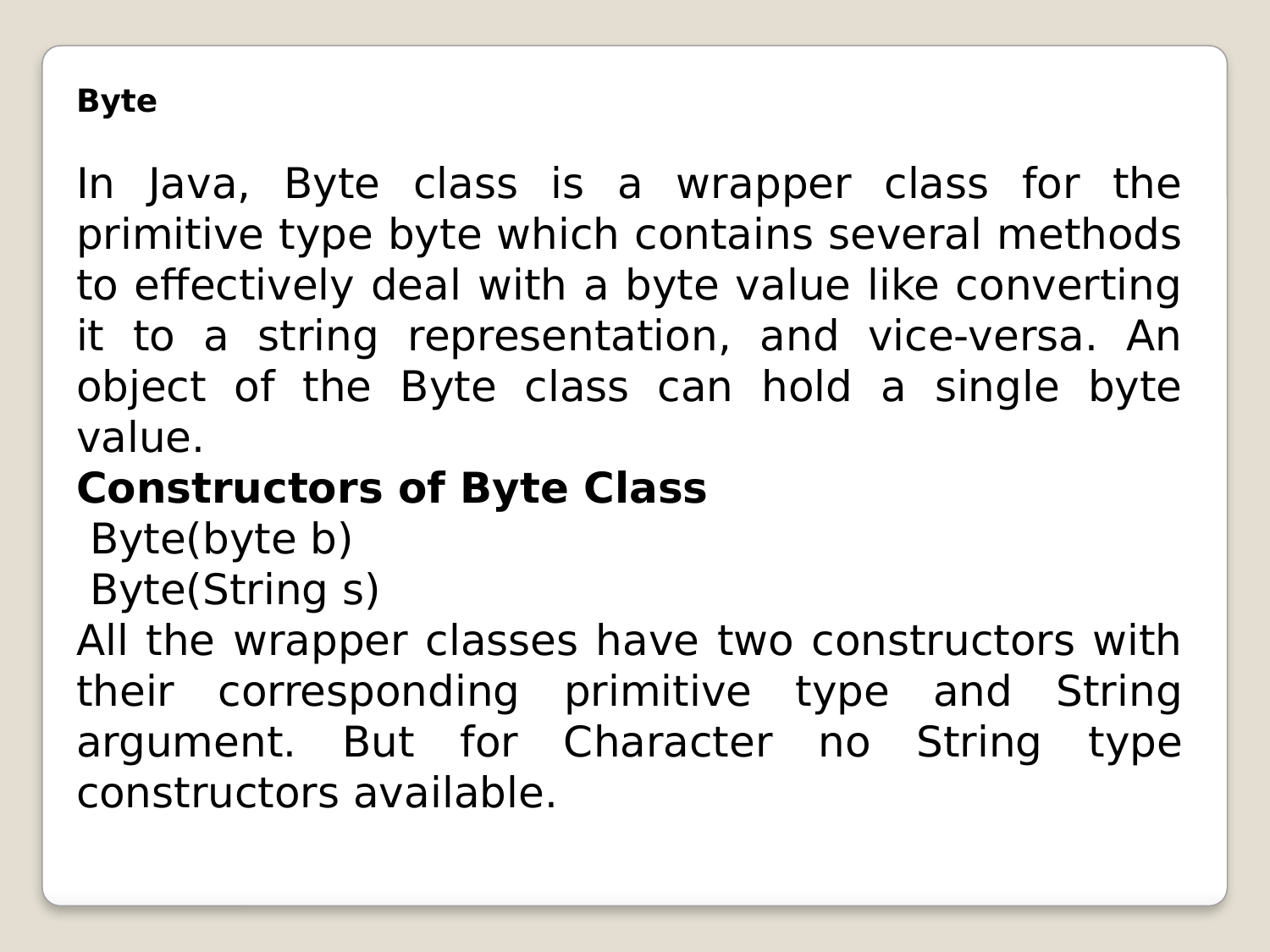

Byte

In Java, Byte class is a wrapper class for the primitive type byte which contains several methods to effectively deal with a byte value like converting it to a string representation, and vice-versa. An object of the Byte class can hold a single byte value.
Constructors of Byte Class
 Byte(byte b)
 Byte(String s)
All the wrapper classes have two constructors with their corresponding primitive type and String argument. But for Character no String type constructors available.